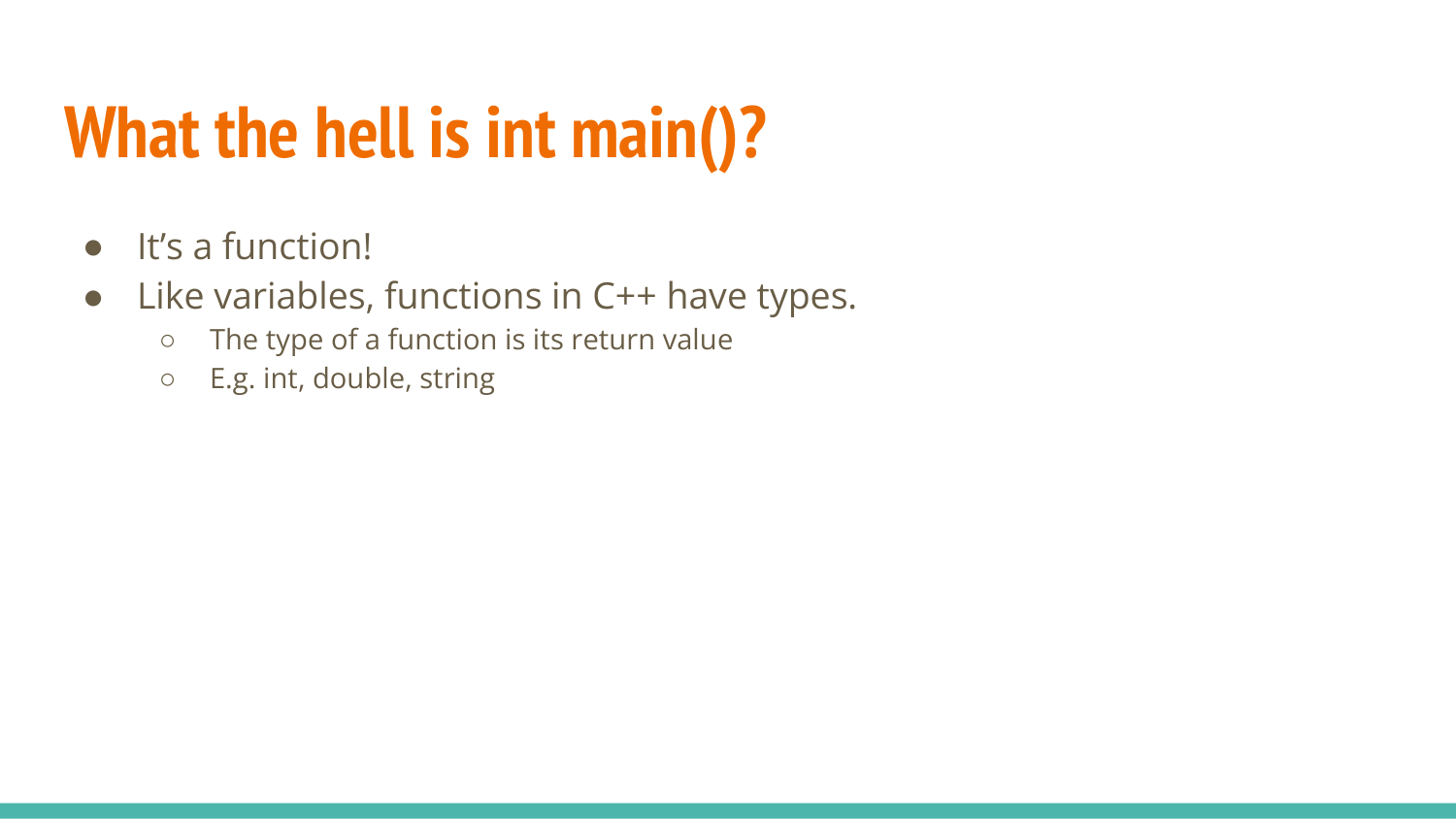

# What the hell is int main()?
It’s a function!
Like variables, functions in C++ have types.
The type of a function is its return value
E.g. int, double, string